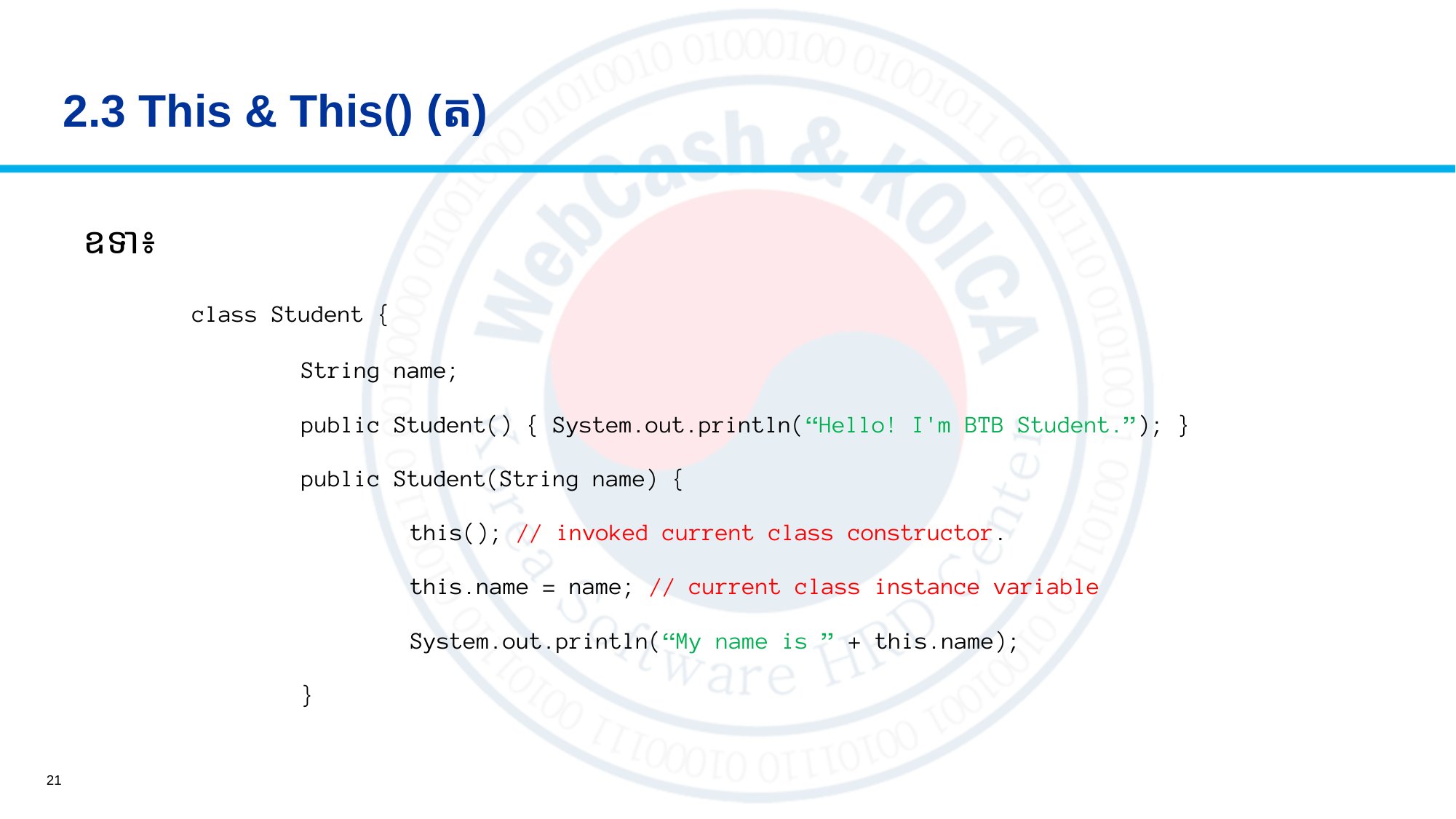

# 2.3 This & This() (ត)
ឧទា៖
	class Student {
		String name;
		public Student() { System.out.println(“Hello! I'm BTB Student.”); }
		public Student(String name) {
			this(); // invoked current class constructor.
			this.name = name; // current class instance variable
			System.out.println(“My name is ” + this.name);
		}
21